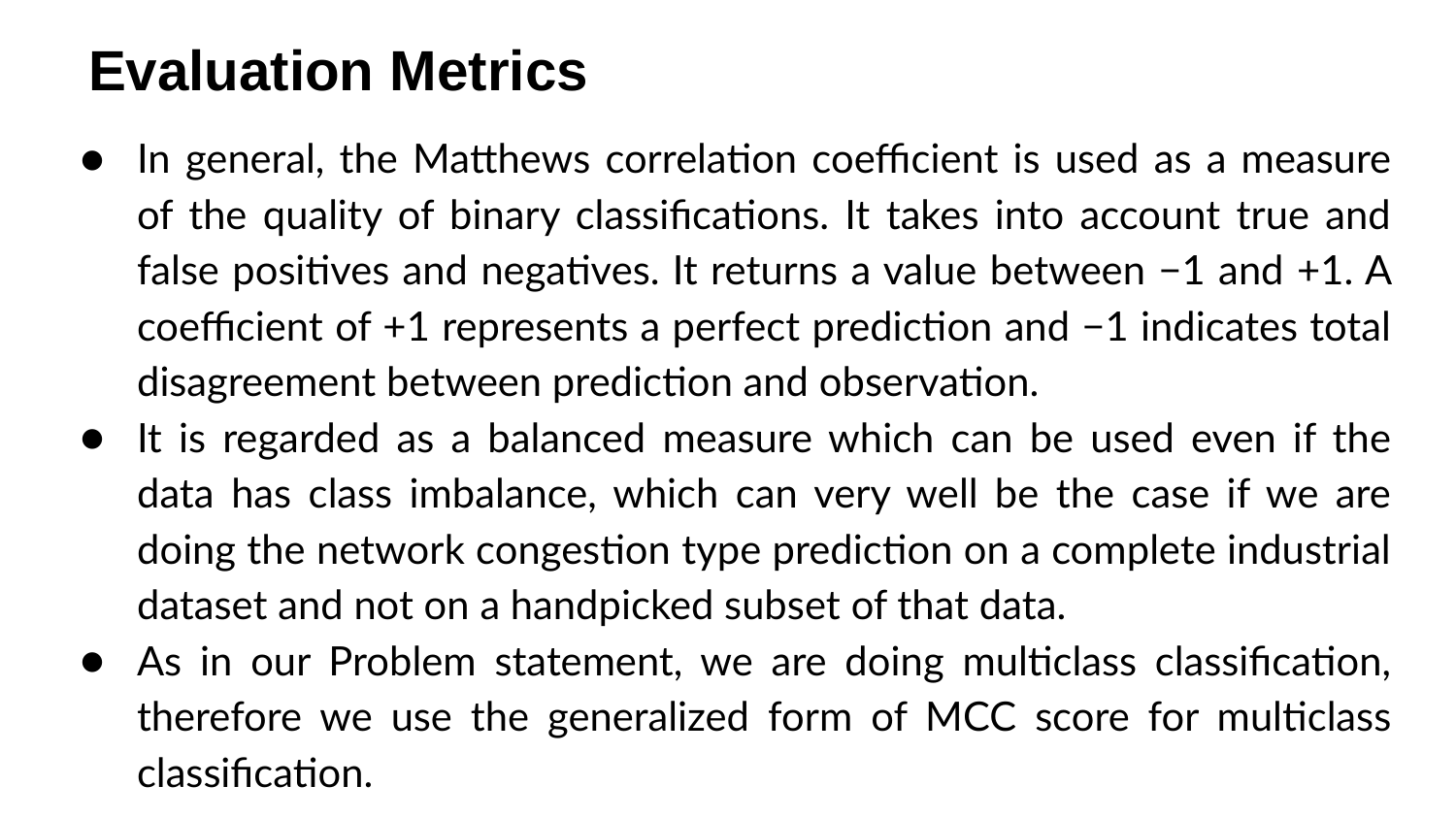

# Evaluation Metrics
In general, the Matthews correlation coefficient is used as a measure of the quality of binary classifications. It takes into account true and false positives and negatives. It returns a value between −1 and +1. A coefficient of +1 represents a perfect prediction and −1 indicates total disagreement between prediction and observation.
It is regarded as a balanced measure which can be used even if the data has class imbalance, which can very well be the case if we are doing the network congestion type prediction on a complete industrial dataset and not on a handpicked subset of that data.
As in our Problem statement, we are doing multiclass classification, therefore we use the generalized form of MCC score for multiclass classification.